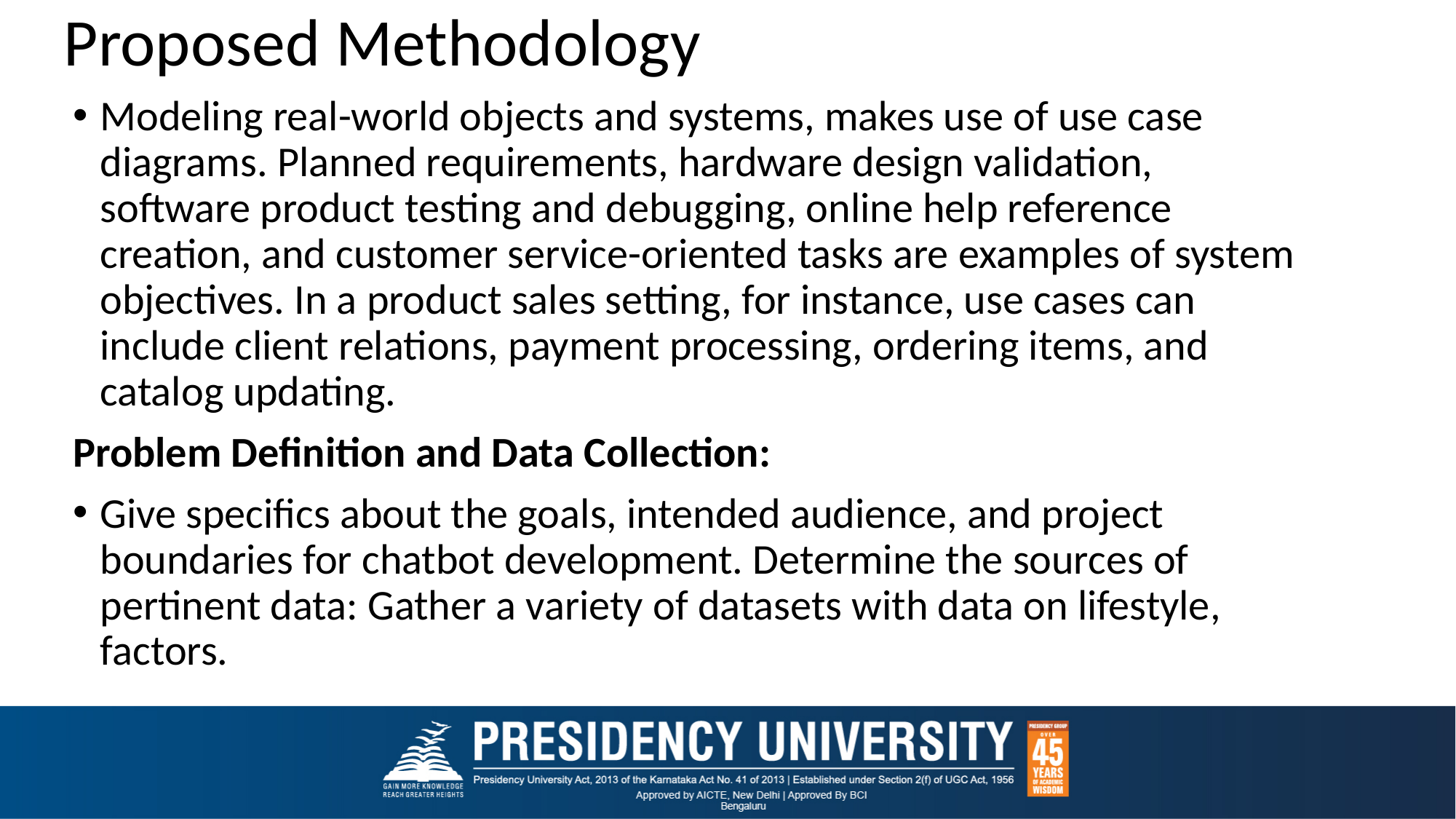

# Proposed Methodology
Modeling real-world objects and systems, makes use of use case diagrams. Planned requirements, hardware design validation, software product testing and debugging, online help reference creation, and customer service-oriented tasks are examples of system objectives. In a product sales setting, for instance, use cases can include client relations, payment processing, ordering items, and catalog updating.
Problem Definition and Data Collection:
Give specifics about the goals, intended audience, and project boundaries for chatbot development. Determine the sources of pertinent data: Gather a variety of datasets with data on lifestyle, factors.